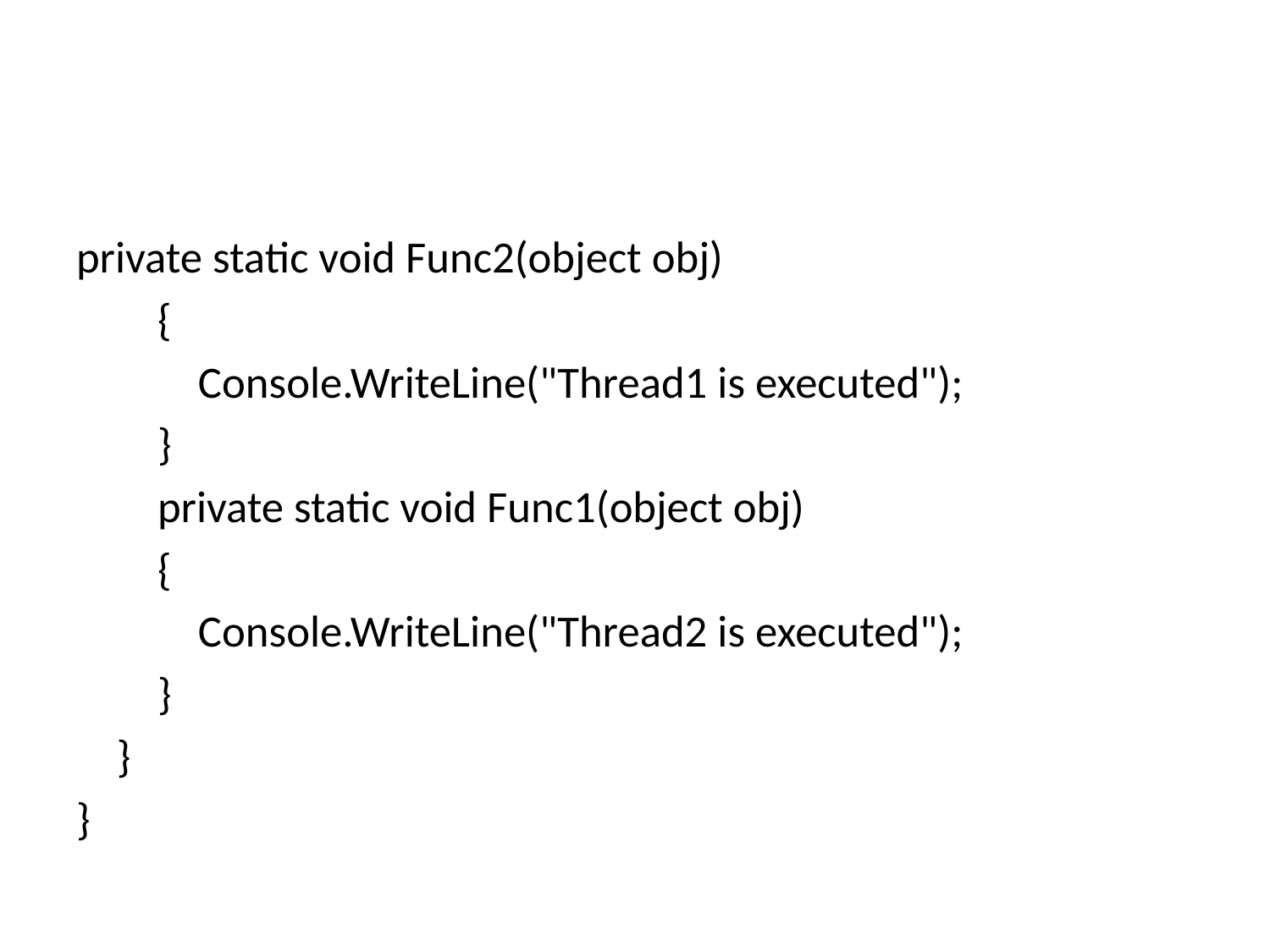

#
private static void Func2(object obj)
        {
            Console.WriteLine("Thread1 is executed");
        }
        private static void Func1(object obj)
        {
            Console.WriteLine("Thread2 is executed");
        }
    }
}